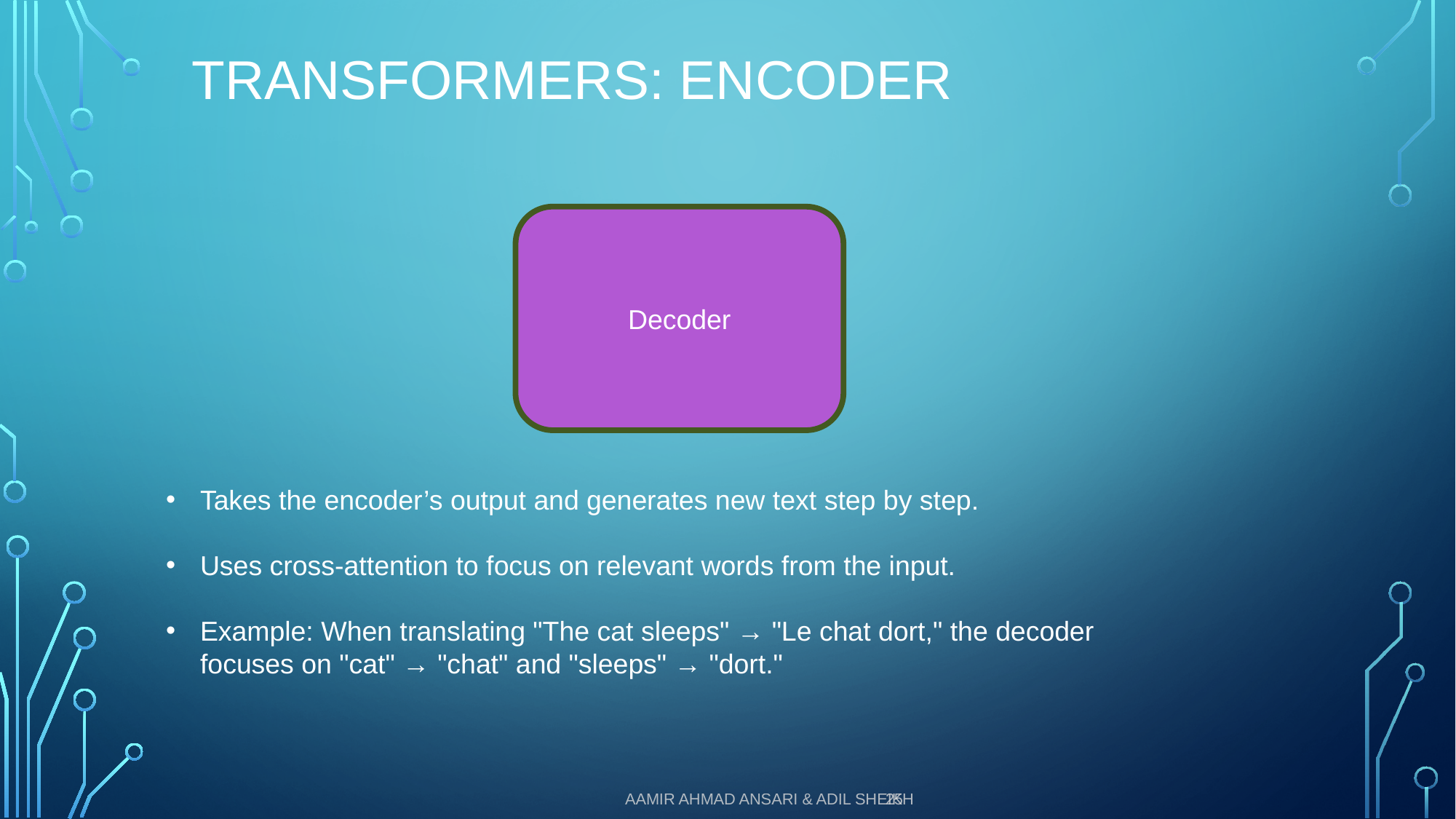

# Transformers: Encoder
Decoder
Takes the encoder’s output and generates new text step by step.

Uses cross-attention to focus on relevant words from the input.

Example: When translating "The cat sleeps" → "Le chat dort," the decoder focuses on "cat" → "chat" and "sleeps" → "dort."
25
Aamir Ahmad Ansari & Adil Sheikh